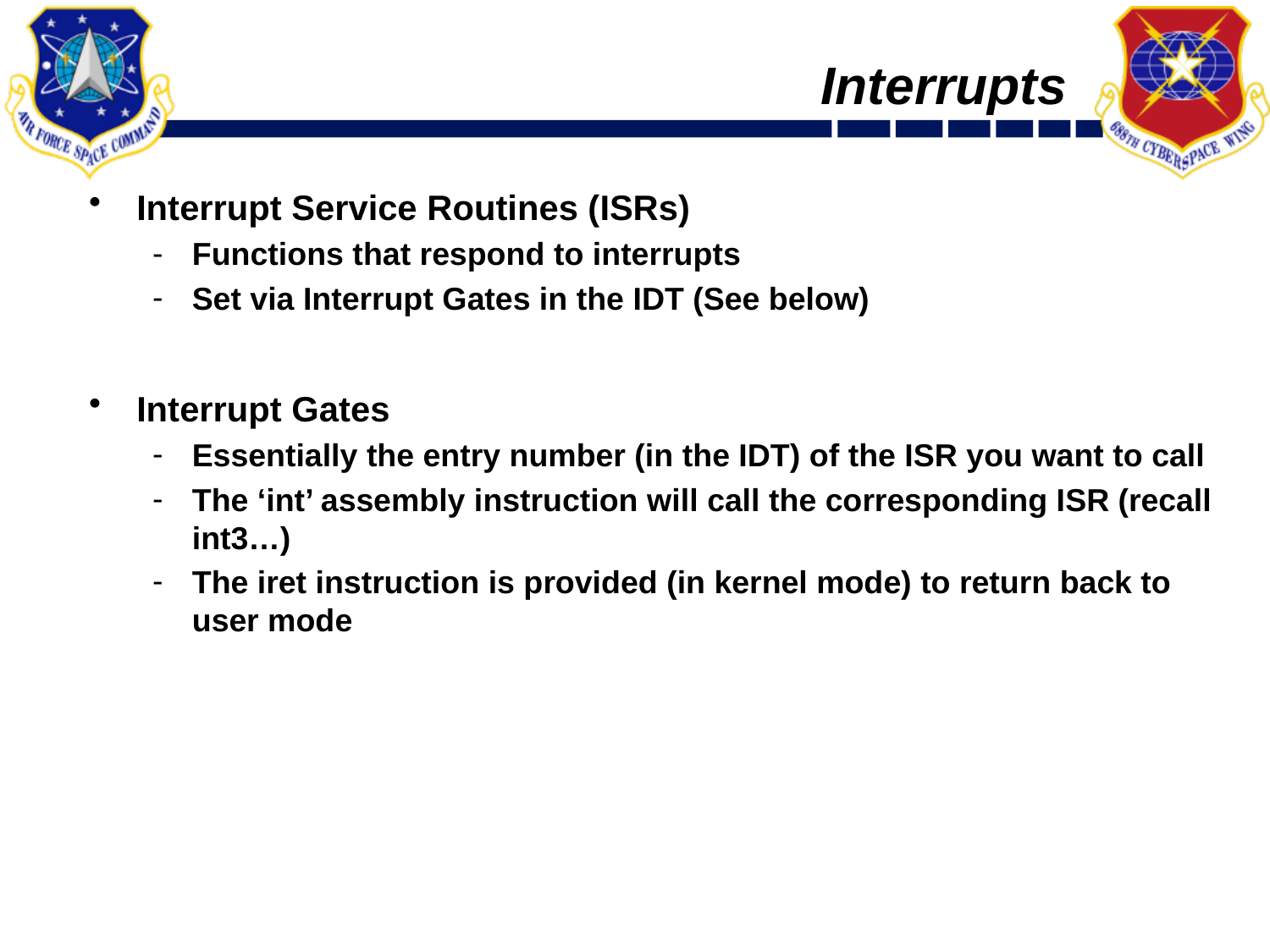

# Interrupts
Interrupt Service Routines (ISRs)
Functions that respond to interrupts
Set via Interrupt Gates in the IDT (See below)

Interrupt Gates
Essentially the entry number (in the IDT) of the ISR you want to call
The ‘int’ assembly instruction will call the corresponding ISR (recall int3…)
The iret instruction is provided (in kernel mode) to return back to user mode